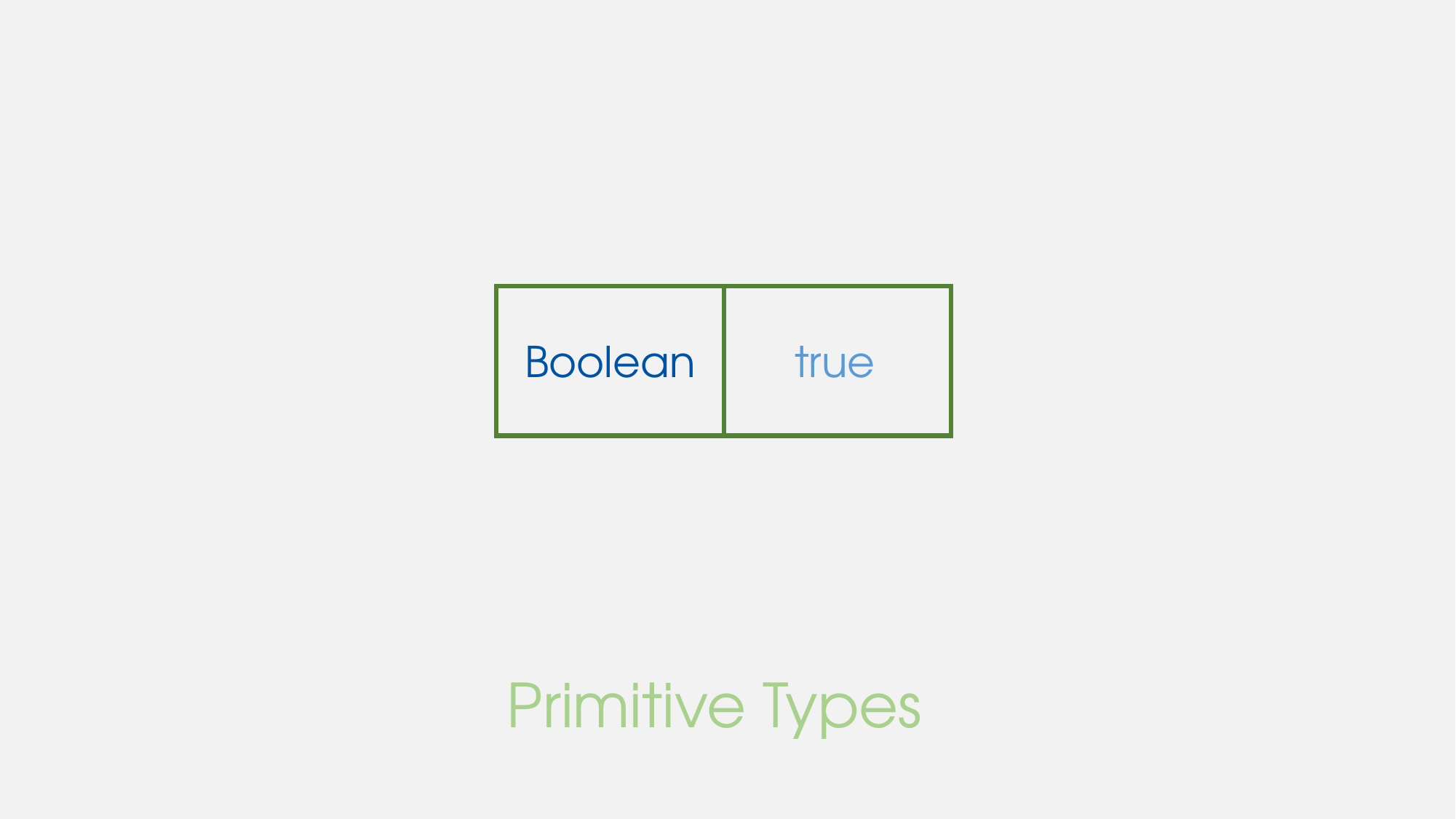

Boolean
true

Null
null

Integer
3000
Primitive Types